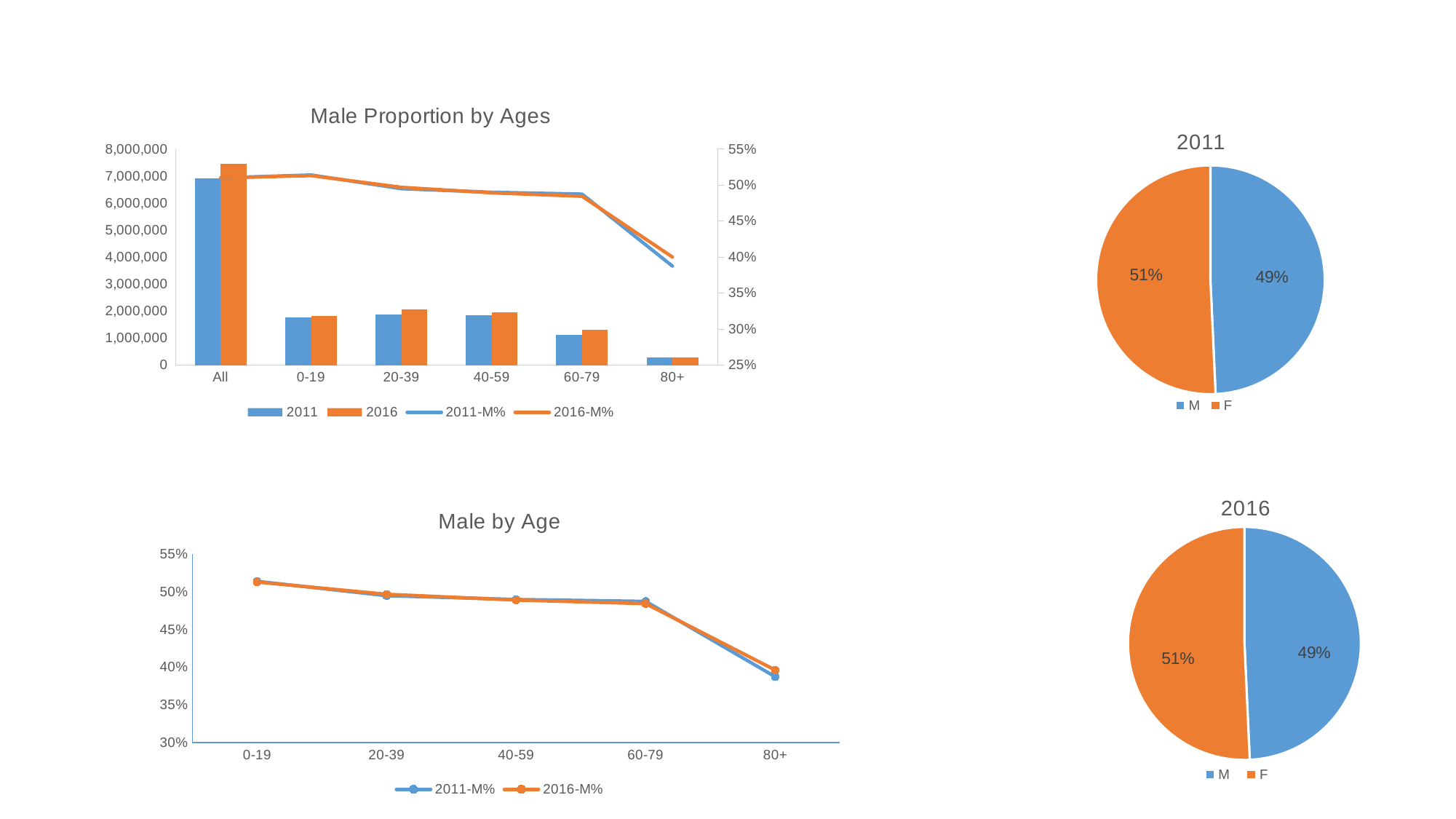

### Chart: Male Proportion by Ages

| Category | 2011 | 2016 | 2011-M% | 2016-M% |
|---|---|---|---|---|
| All | 6917657.0 | 7441761.0 | 0.51 | 0.51 |
| 0-19 | 1775912.0 | 1832736.0 | 0.5139871795449324 | 0.5131022689574494 |
| 20-39 | 1879288.0 | 2054208.0 | 0.49495553635206524 | 0.49687568152786865 |
| 40-59 | 1853574.0 | 1951038.0 | 0.48997288481603646 | 0.48919908274467233 |
| 60-79 | 1118395.0 | 1307564.0 | 0.48744495460011894 | 0.4844183535184511 |
| 80+ | 290488.0 | 296215.0 | 0.3874927707857123 | 0.4 |

### Chart:

| Category | 2011 |
|---|---|
| M | 3408879.0 |
| F | 3508778.0 |

### Chart:

| Category | 2016 |
|---|---|
| M | 3666330.0 |
| F | 3775431.0 |

### Chart: Male by Age

| Category | 2011-M% | 2016-M% |
|---|---|---|
| 0-19 | 0.5139871795449324 | 0.5131022689574494 |
| 20-39 | 0.49495553635206524 | 0.49687568152786865 |
| 40-59 | 0.48997288481603646 | 0.48919908274467233 |
| 60-79 | 0.48744495460011894 | 0.4844183535184511 |
| 80+ | 0.3874927707857123 | 0.3963641274074574 |